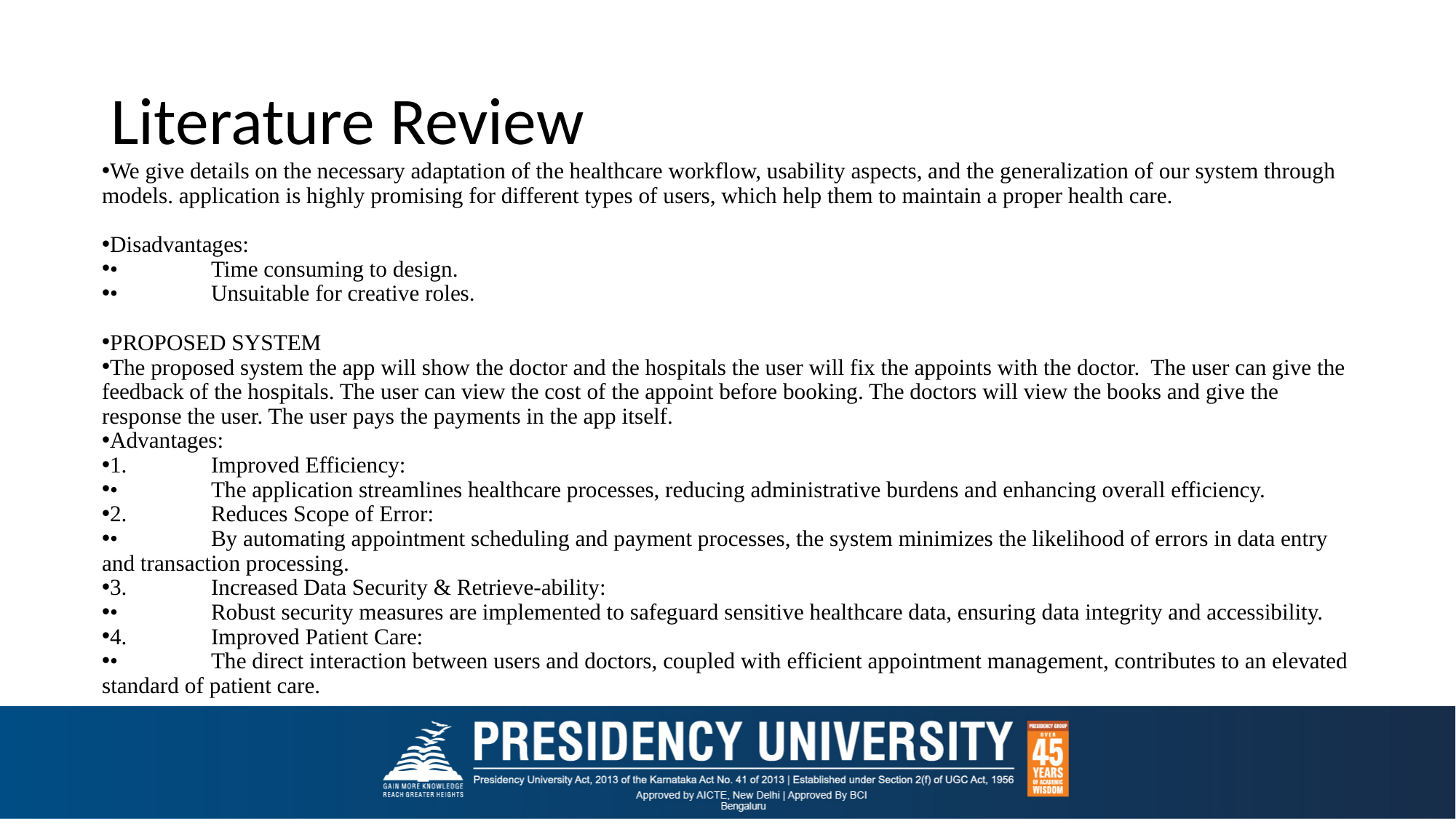

# Literature Review
We give details on the necessary adaptation of the healthcare workflow, usability aspects, and the generalization of our system through models. application is highly promising for different types of users, which help them to maintain a proper health care.

Disadvantages:
•	Time consuming to design.
•	Unsuitable for creative roles.

PROPOSED SYSTEM
The proposed system the app will show the doctor and the hospitals the user will fix the appoints with the doctor.  The user can give the feedback of the hospitals. The user can view the cost of the appoint before booking. The doctors will view the books and give the response the user. The user pays the payments in the app itself.
Advantages:
1.	Improved Efficiency:
•	The application streamlines healthcare processes, reducing administrative burdens and enhancing overall efficiency.
2.	Reduces Scope of Error:
•	By automating appointment scheduling and payment processes, the system minimizes the likelihood of errors in data entry and transaction processing.
3.	Increased Data Security & Retrieve-ability:
•	Robust security measures are implemented to safeguard sensitive healthcare data, ensuring data integrity and accessibility.
4.	Improved Patient Care:
•	The direct interaction between users and doctors, coupled with efficient appointment management, contributes to an elevated standard of patient care.